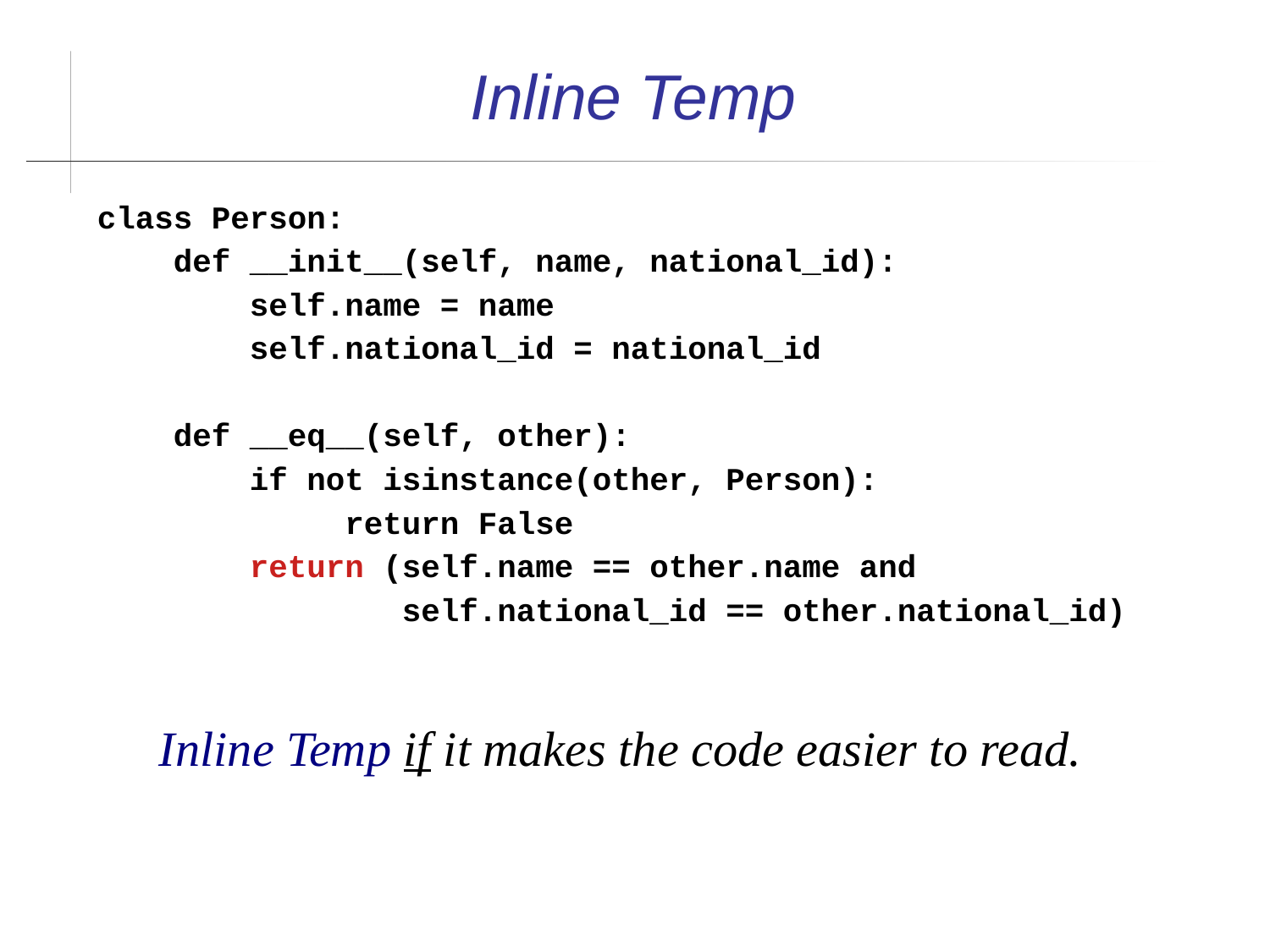

Inline Temp
class Person:
    def __init__(self, name, national_id):
        self.name = name
        self.national_id = national_id

    def __eq__(self, other):
        if not isinstance(other, Person):
             return False
        return (self.name == other.name and
                self.national_id == other.national_id)

Inline Temp if it makes the code easier to read.